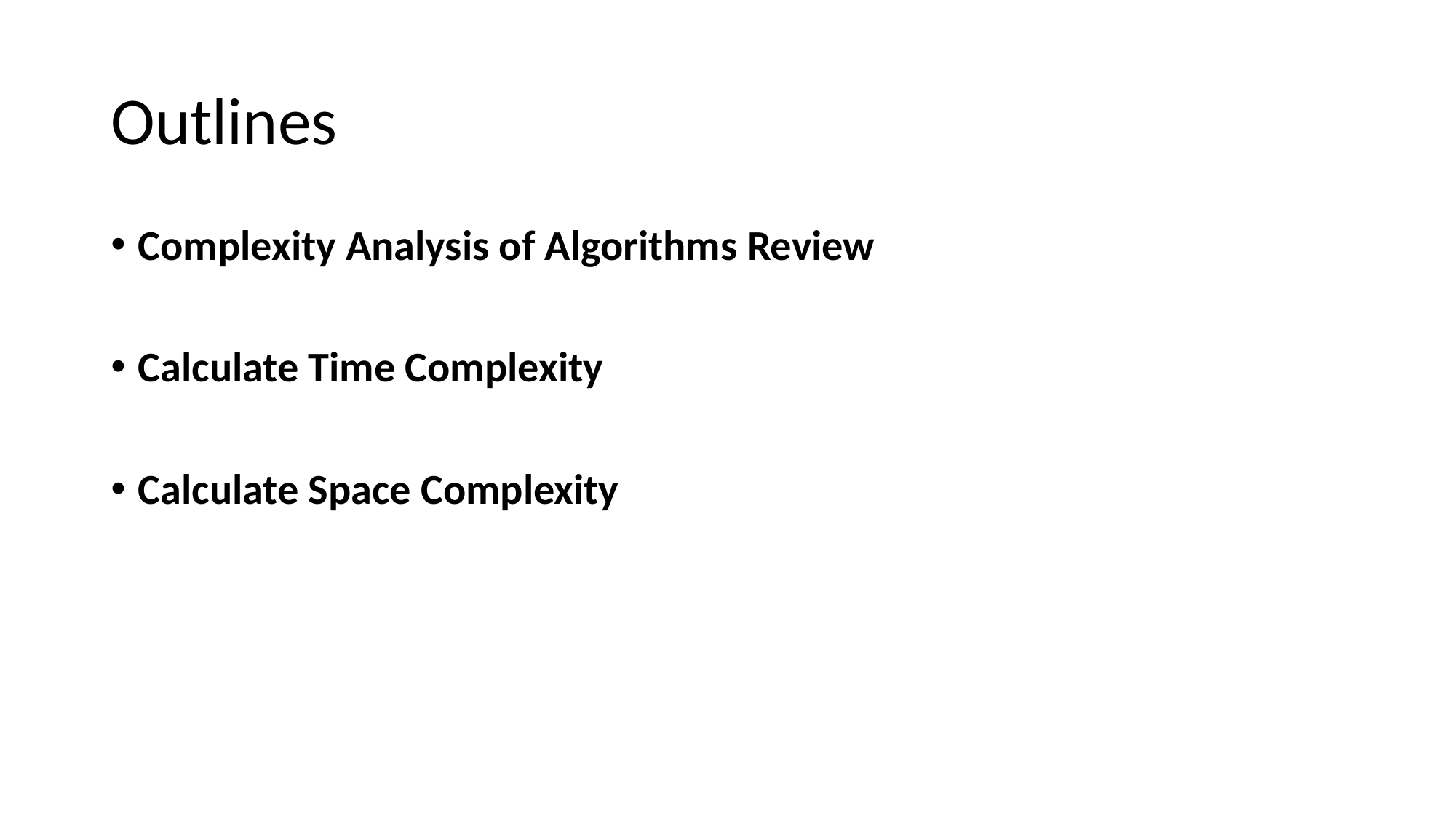

# Outlines
Complexity Analysis of Algorithms Review

Calculate Time Complexity

Calculate Space Complexity